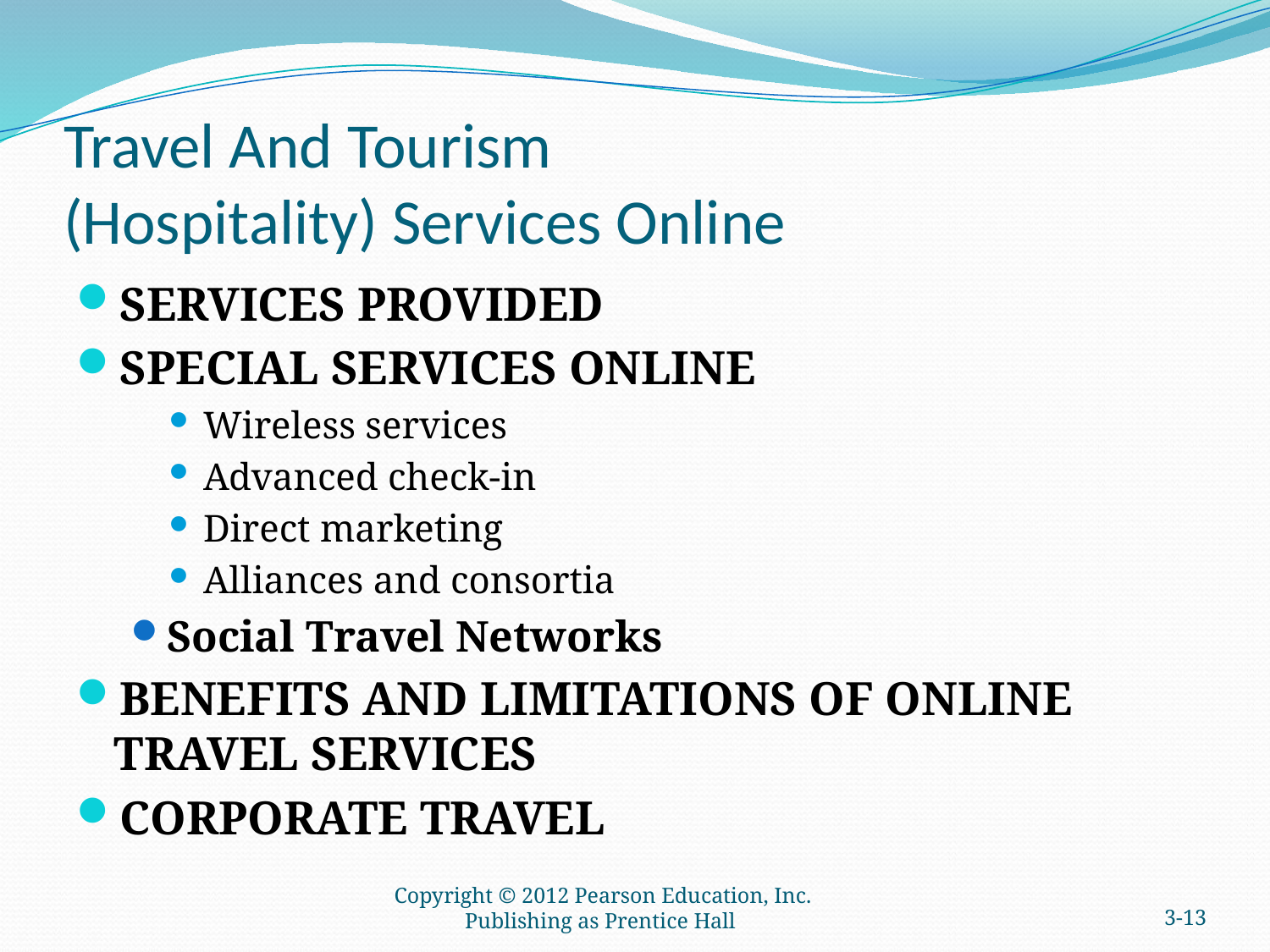

# Travel And Tourism (Hospitality) Services Online
SERVICES PROVIDED
SPECIAL SERVICES ONLINE
Wireless services
Advanced check-in
Direct marketing
Alliances and consortia
Social Travel Networks
BENEFITS AND LIMITATIONS OF ONLINE TRAVEL SERVICES
CORPORATE TRAVEL
Copyright © 2012 Pearson Education, Inc. Publishing as Prentice Hall
3-13